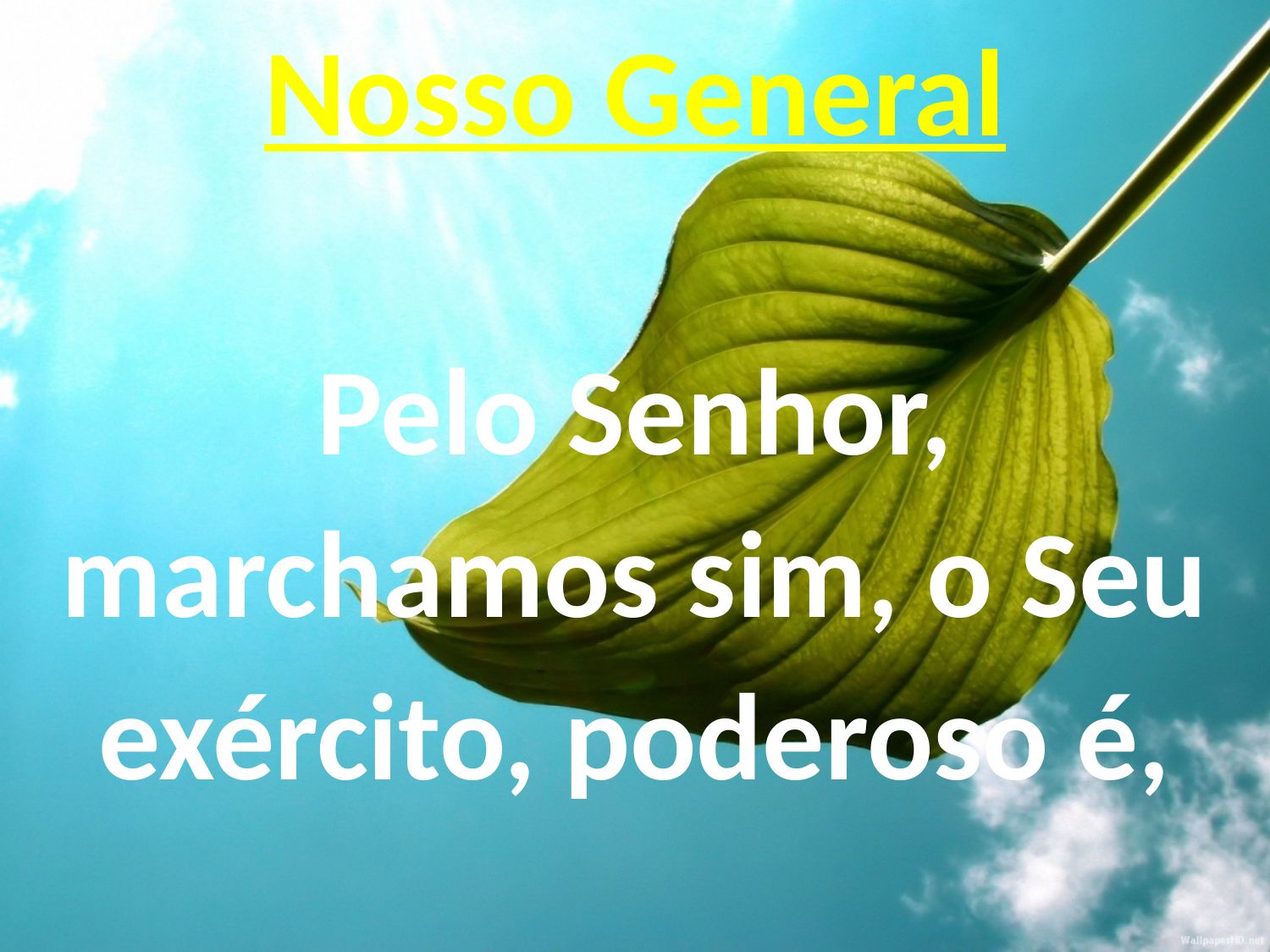

Nosso General
Pelo Senhor, marchamos sim, o Seu exército, poderoso é,